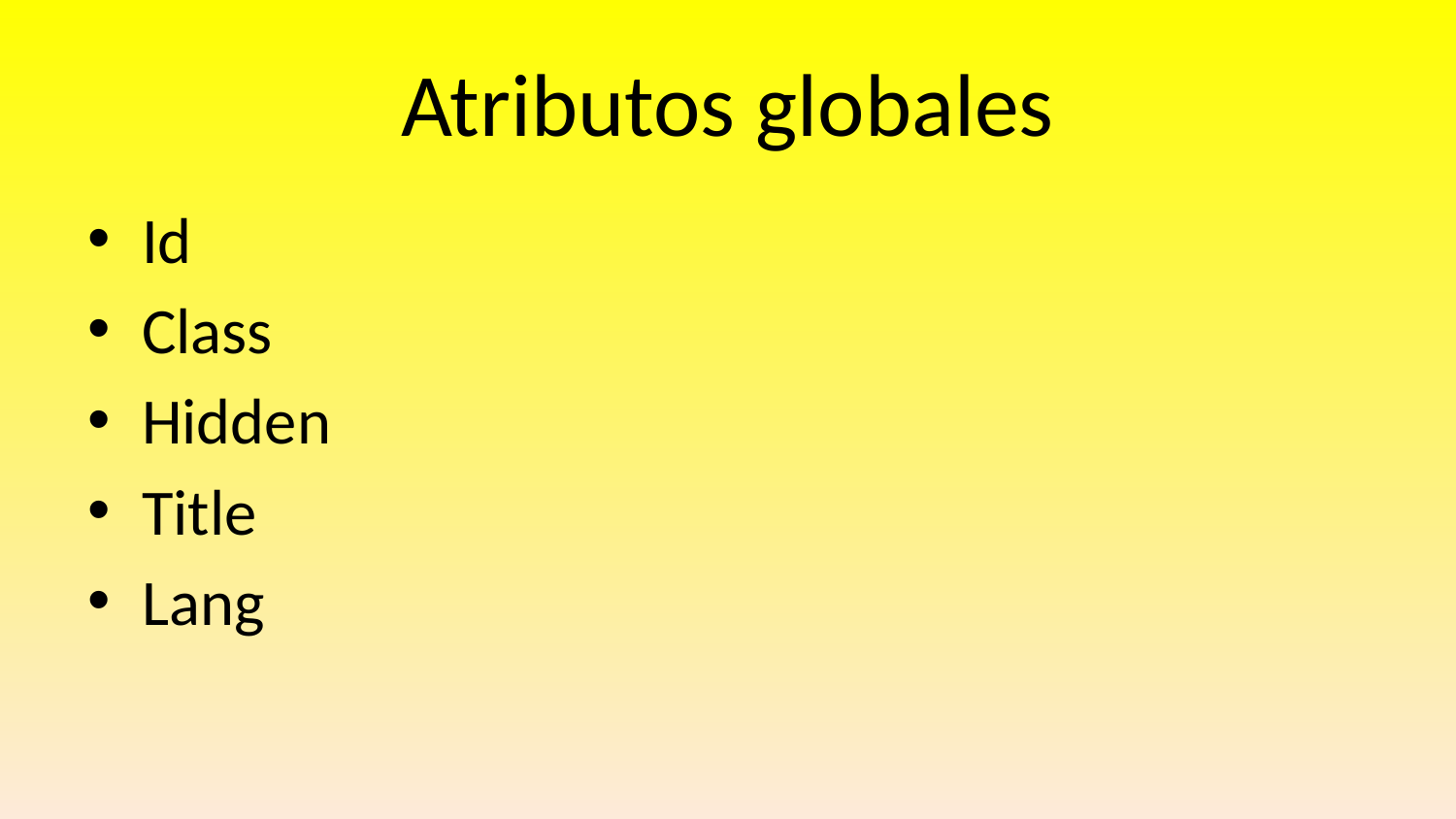

# Atributos globales
Id
Class
Hidden
Title
Lang